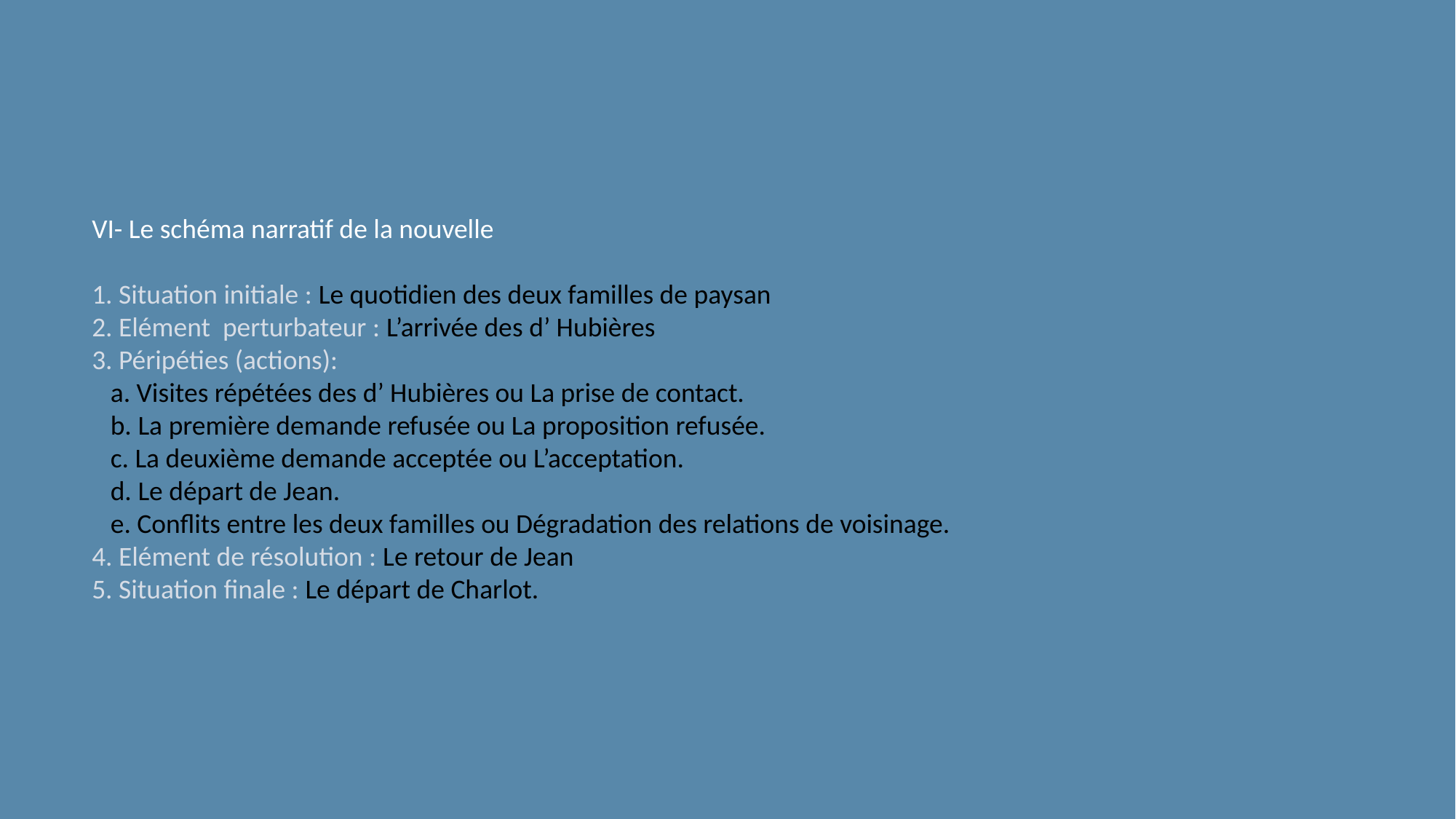

VI- Le schéma narratif de la nouvelle

1. Situation initiale : Le quotidien des deux familles de paysan
2. Elément  perturbateur : L’arrivée des d’ Hubières
3. Péripéties (actions):
   a. Visites répétées des d’ Hubières ou La prise de contact.
   b. La première demande refusée ou La proposition refusée.
   c. La deuxième demande acceptée ou L’acceptation.
   d. Le départ de Jean.
   e. Conflits entre les deux familles ou Dégradation des relations de voisinage.
4. Elément de résolution : Le retour de Jean
5. Situation finale : Le départ de Charlot.